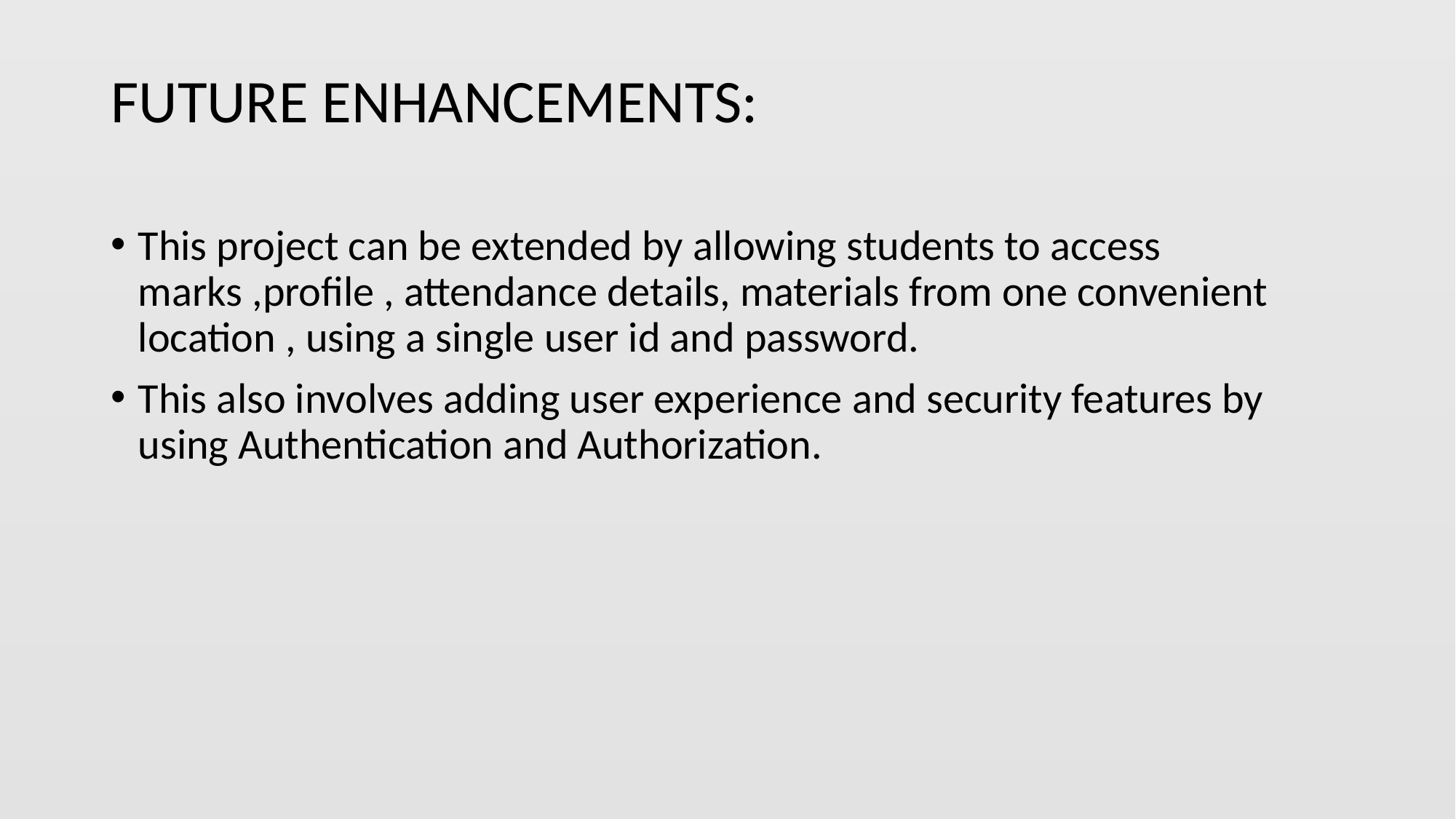

# FUTURE ENHANCEMENTS:
This project can be extended by allowing students to access marks ,profile , attendance details, materials from one convenient location , using a single user id and password.
This also involves adding user experience and security features by using Authentication and Authorization.